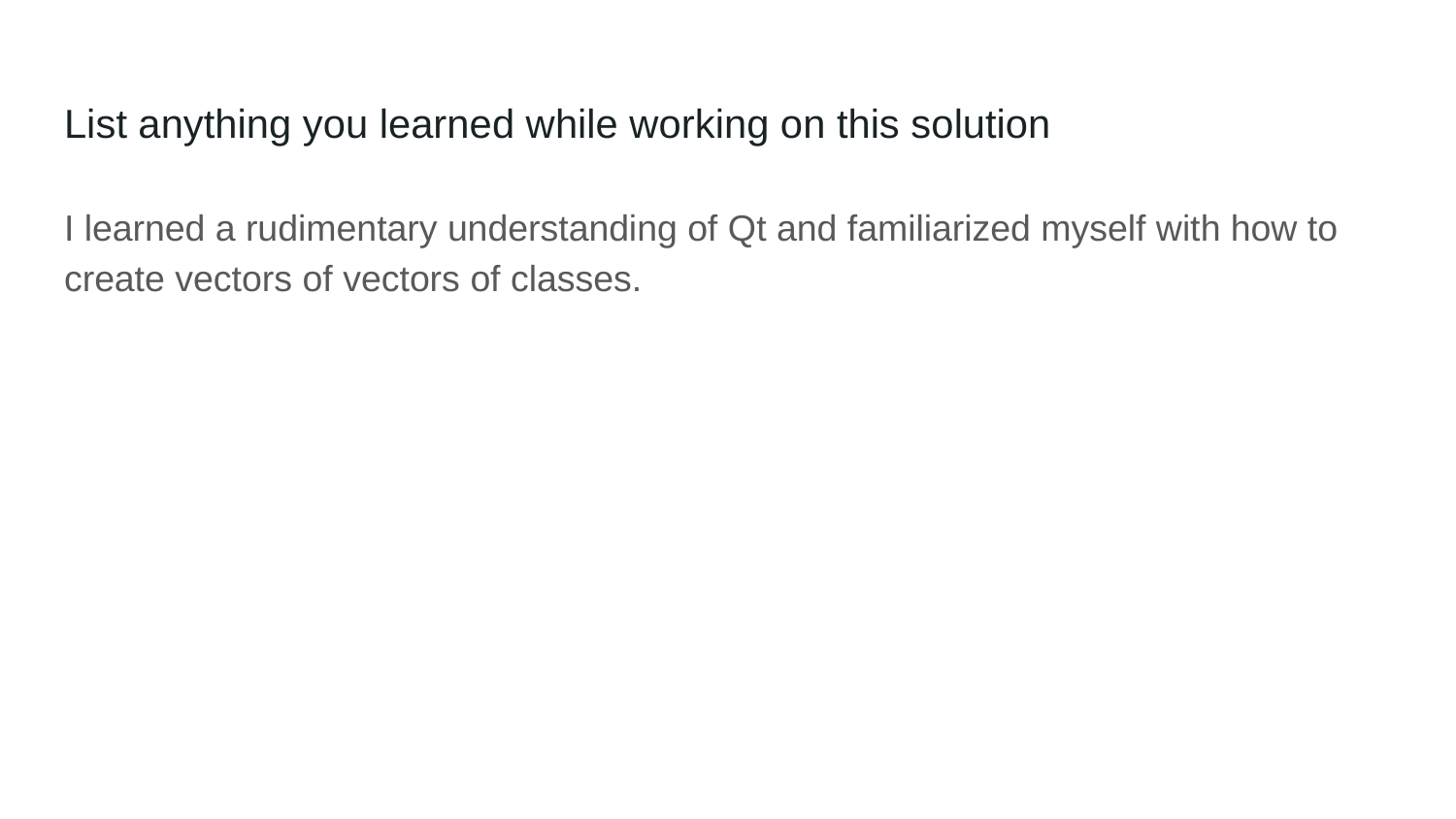

# List anything you learned while working on this solution

I learned a rudimentary understanding of Qt and familiarized myself with how to create vectors of vectors of classes.